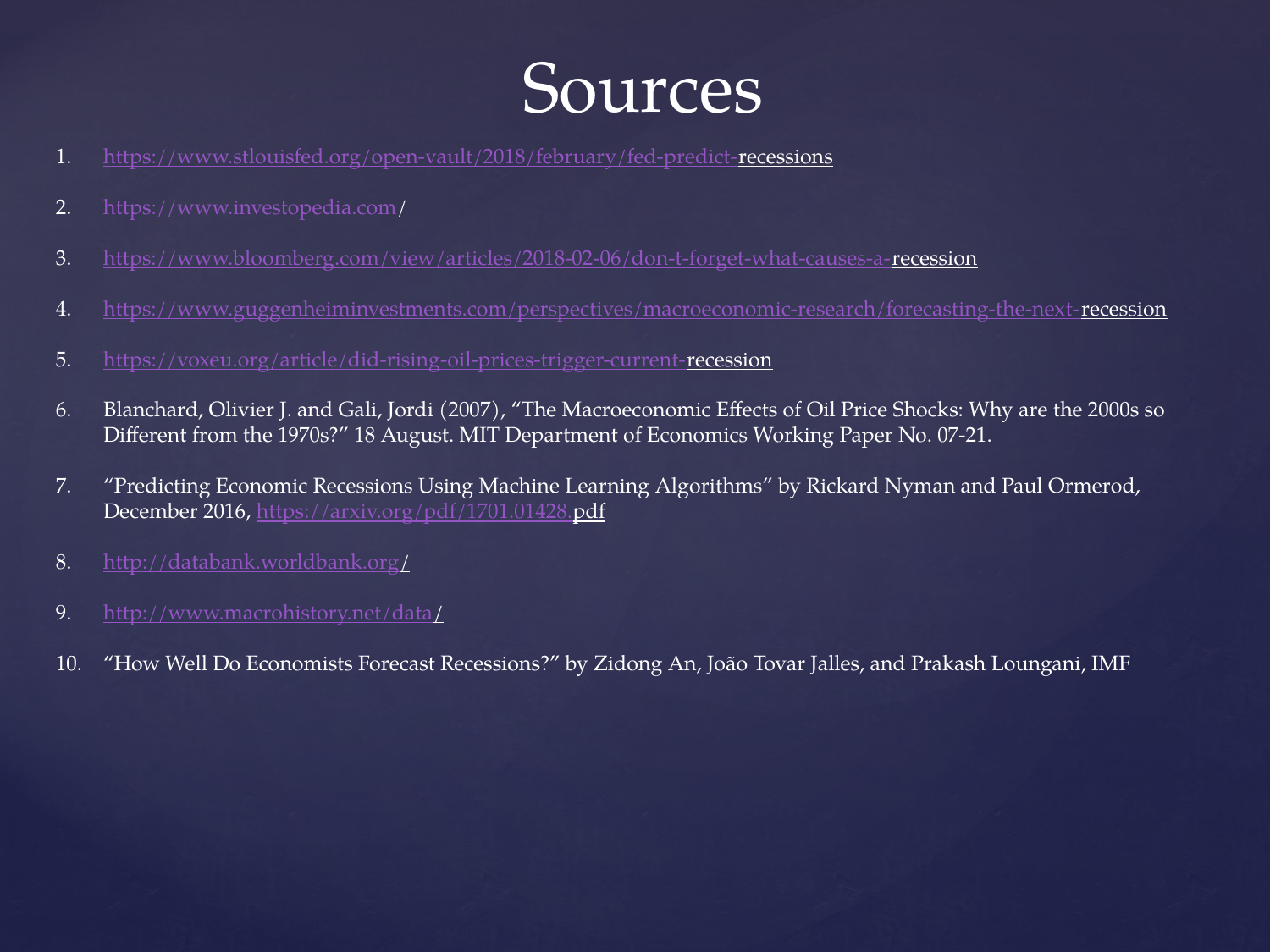

Sources
https://www.stlouisfed.org/open-vault/2018/february/fed-predict-recessions
https://www.investopedia.com/
https://www.bloomberg.com/view/articles/2018-02-06/don-t-forget-what-causes-a-recession
https://www.guggenheiminvestments.com/perspectives/macroeconomic-research/forecasting-the-next-recession
https://voxeu.org/article/did-rising-oil-prices-trigger-current-recession
Blanchard, Olivier J. and Gali, Jordi (2007), “The Macroeconomic Effects of Oil Price Shocks: Why are the 2000s so Different from the 1970s?” 18 August. MIT Department of Economics Working Paper No. 07-21.
“Predicting Economic Recessions Using Machine Learning Algorithms” by Rickard Nyman and Paul Ormerod, December 2016, https://arxiv.org/pdf/1701.01428.pdf
http://databank.worldbank.org/
http://www.macrohistory.net/data/
“How Well Do Economists Forecast Recessions?” by Zidong An, João Tovar Jalles, and Prakash Loungani, IMF